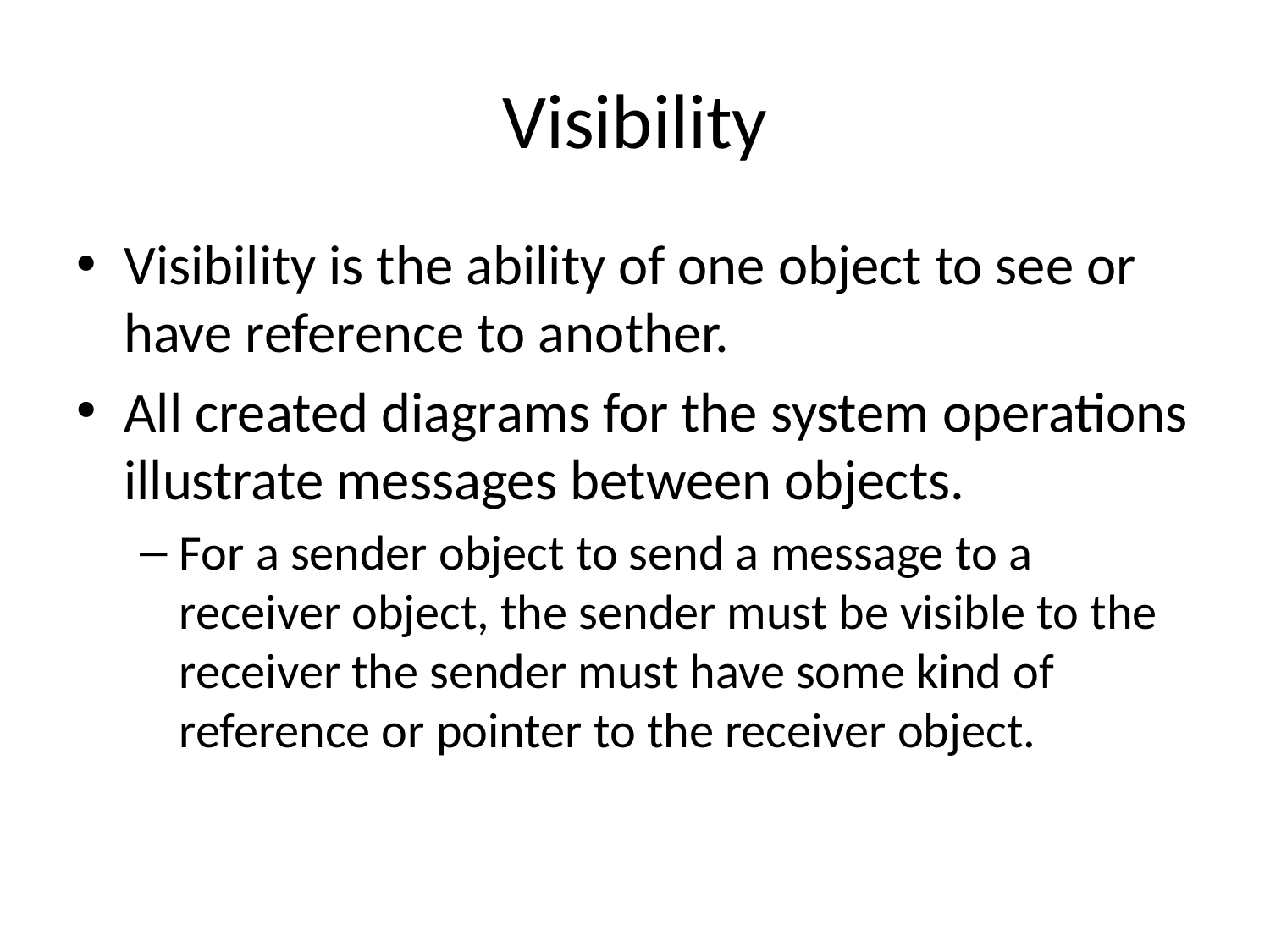

# Visibility
Visibility is the ability of one object to see or have reference to another.
All created diagrams for the system operations illustrate messages between objects.
For a sender object to send a message to a receiver object, the sender must be visible to the receiver the sender must have some kind of reference or pointer to the receiver object.